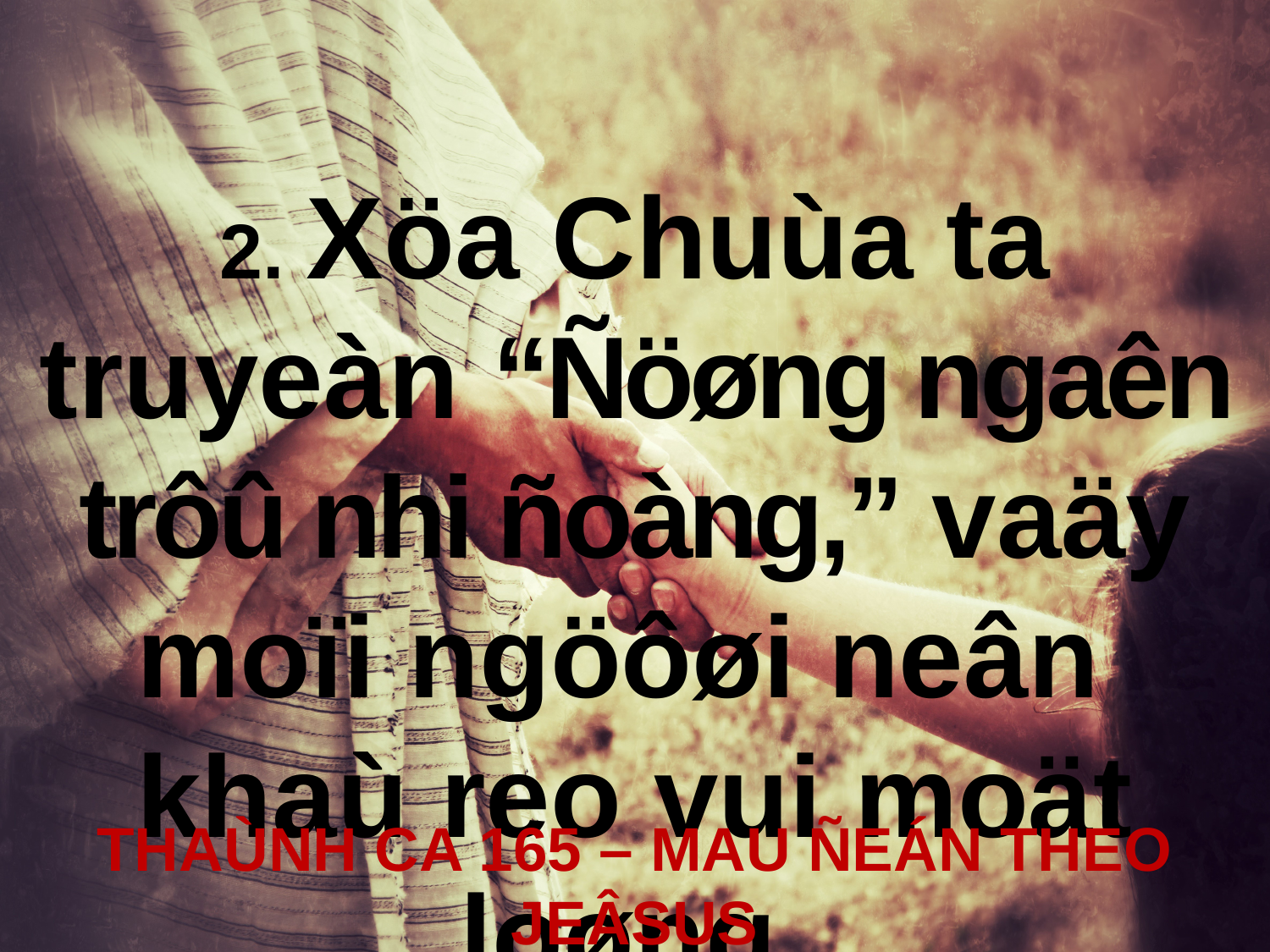

2. Xöa Chuùa ta truyeàn “Ñöøng ngaên trôû nhi ñoàng,” vaäy moïi ngöôøi neân
khaù reo vui moät loøng.
THAÙNH CA 165 – MAU ÑEÁN THEO JEÂSUS